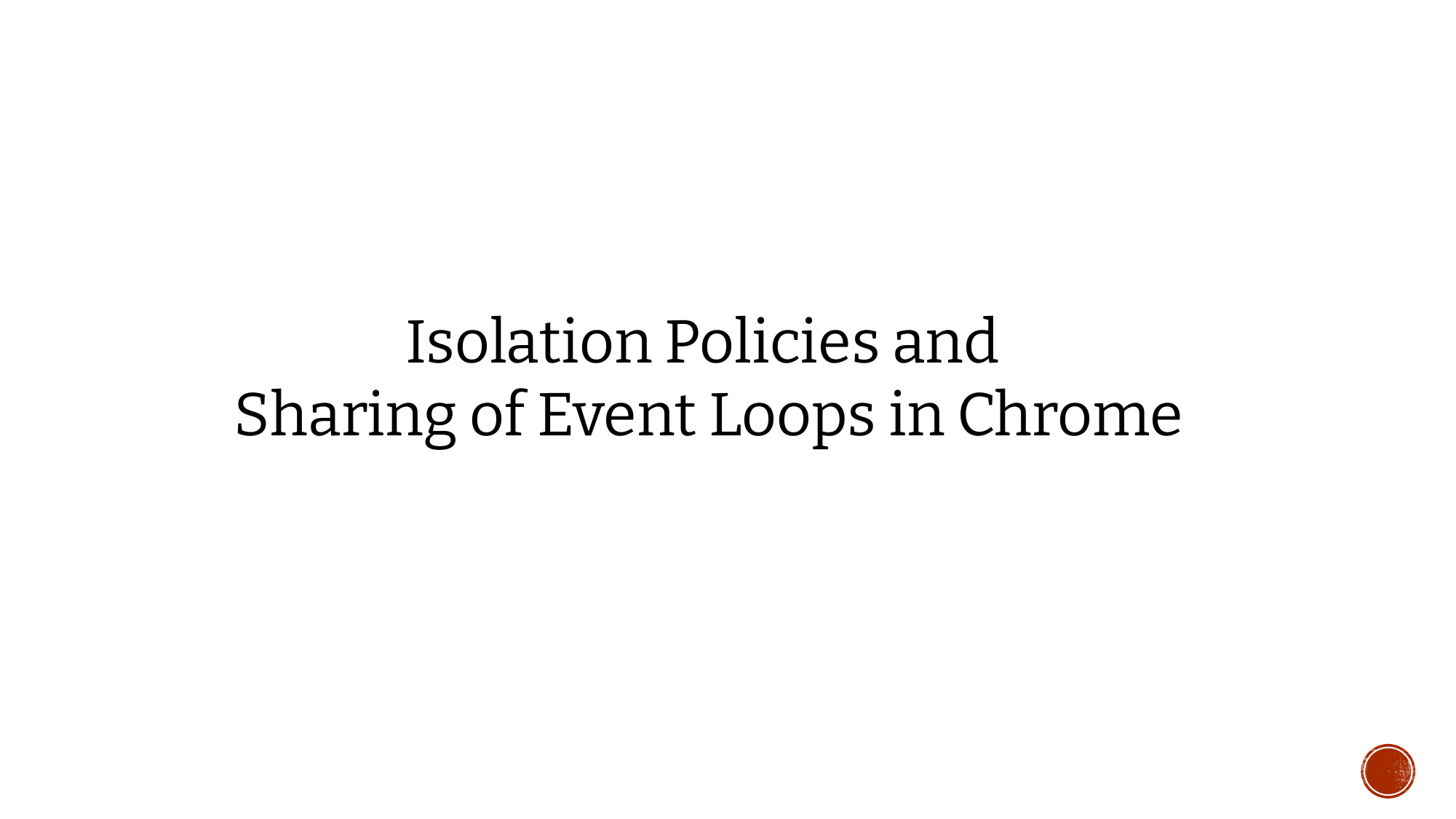

Isolation Policies and
Sharing of Event Loops in Chrome